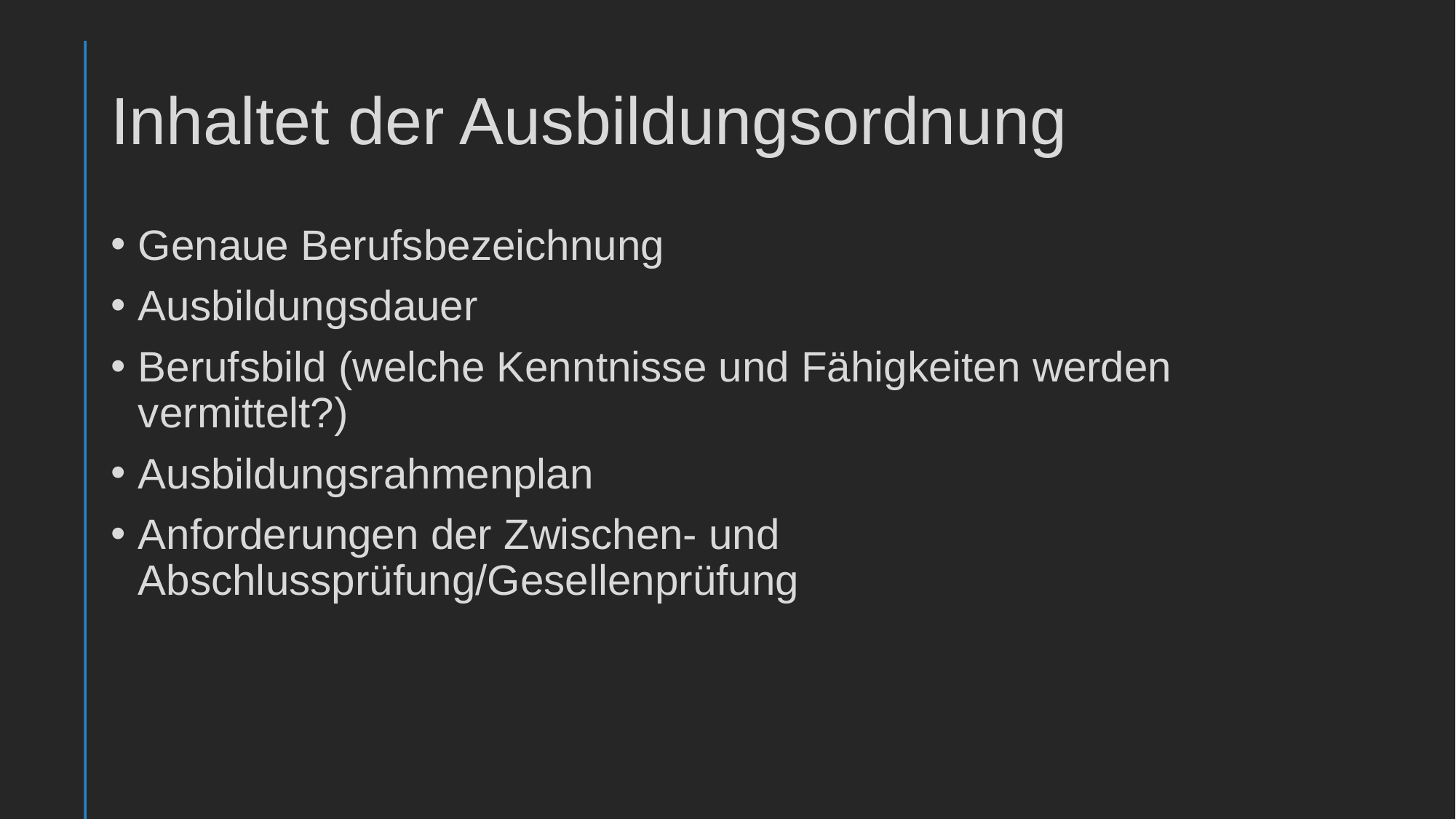

# Inhaltet der Ausbildungsordnung
Genaue Berufsbezeichnung
Ausbildungsdauer
Berufsbild (welche Kenntnisse und Fähigkeiten werden vermittelt?)
Ausbildungsrahmenplan
Anforderungen der Zwischen- und Abschlussprüfung/Gesellenprüfung